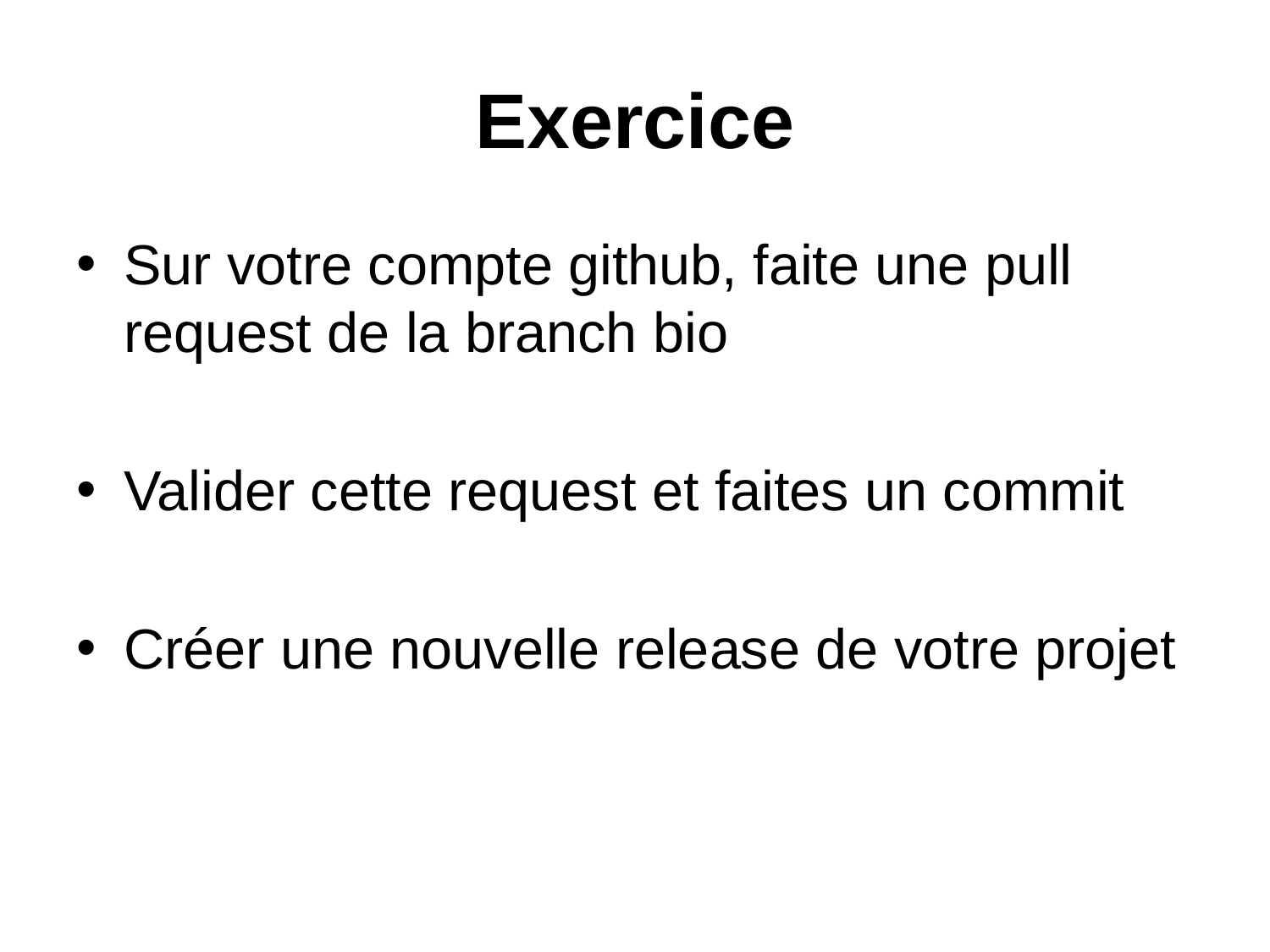

# Exercice
Sur votre compte github, faite une pull request de la branch bio

Valider cette request et faites un commit

Créer une nouvelle release de votre projet